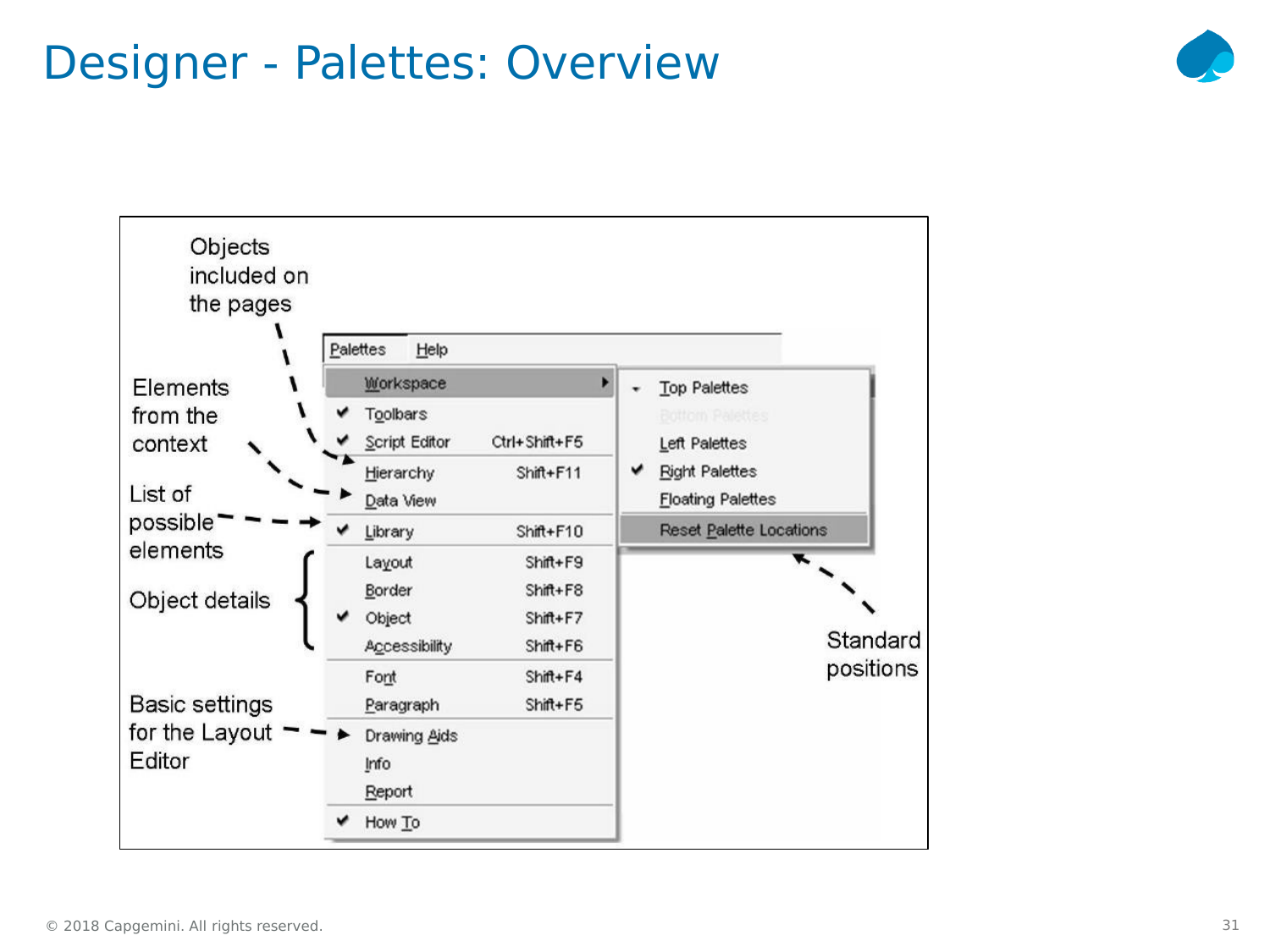

# Designer - Palettes: Overview

31
© 2018 Capgemini. All rights reserved.